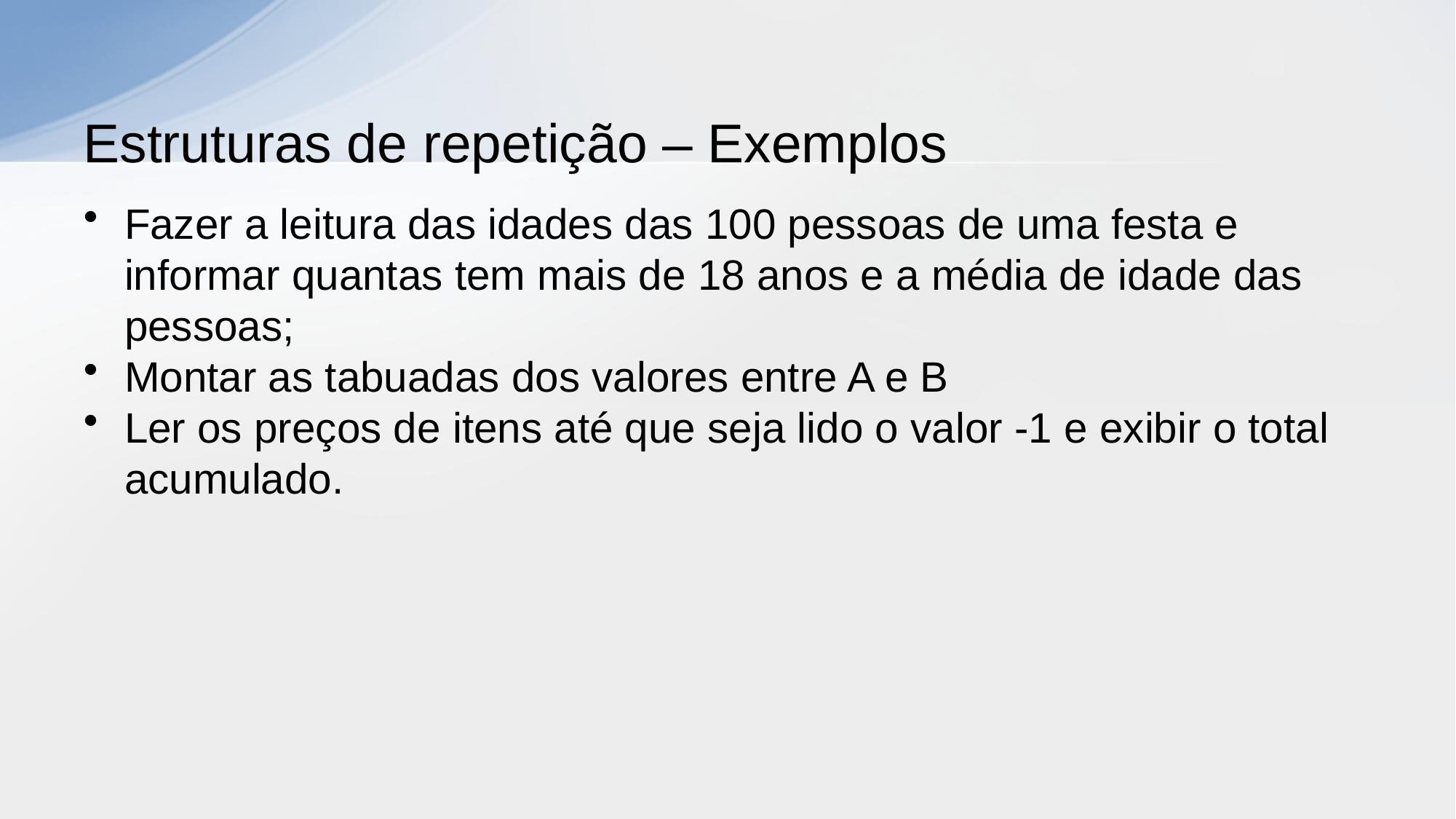

# Estruturas de repetição – Exemplos
Fazer a leitura das idades das 100 pessoas de uma festa e informar quantas tem mais de 18 anos e a média de idade das pessoas;
Montar as tabuadas dos valores entre A e B
Ler os preços de itens até que seja lido o valor -1 e exibir o total acumulado.